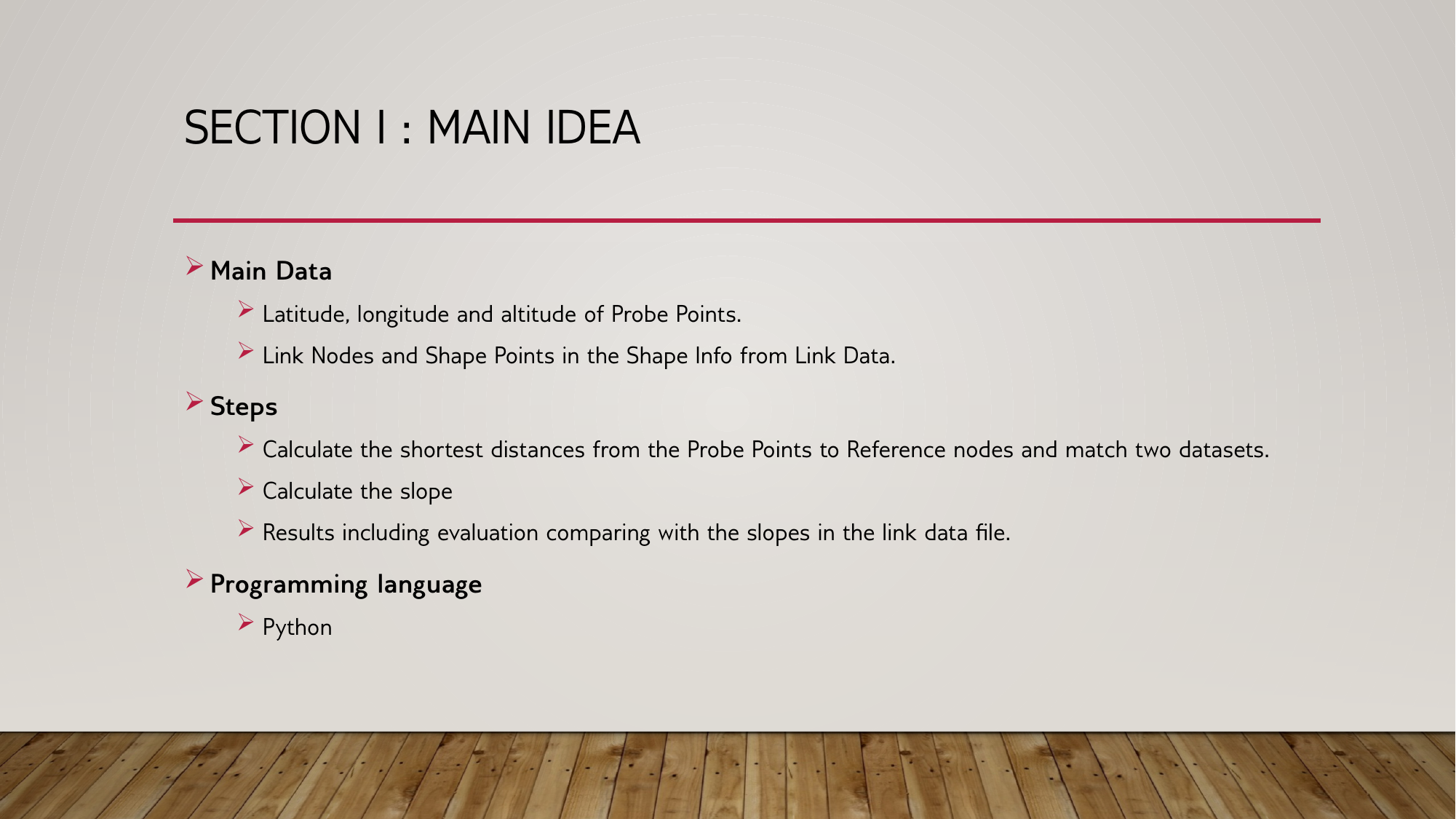

# Section I : main idea
Main Data
Latitude, longitude and altitude of Probe Points.
Link Nodes and Shape Points in the Shape Info from Link Data.
Steps
Calculate the shortest distances from the Probe Points to Reference nodes and match two datasets.
Calculate the slope
Results including evaluation comparing with the slopes in the link data file.
Programming language
Python